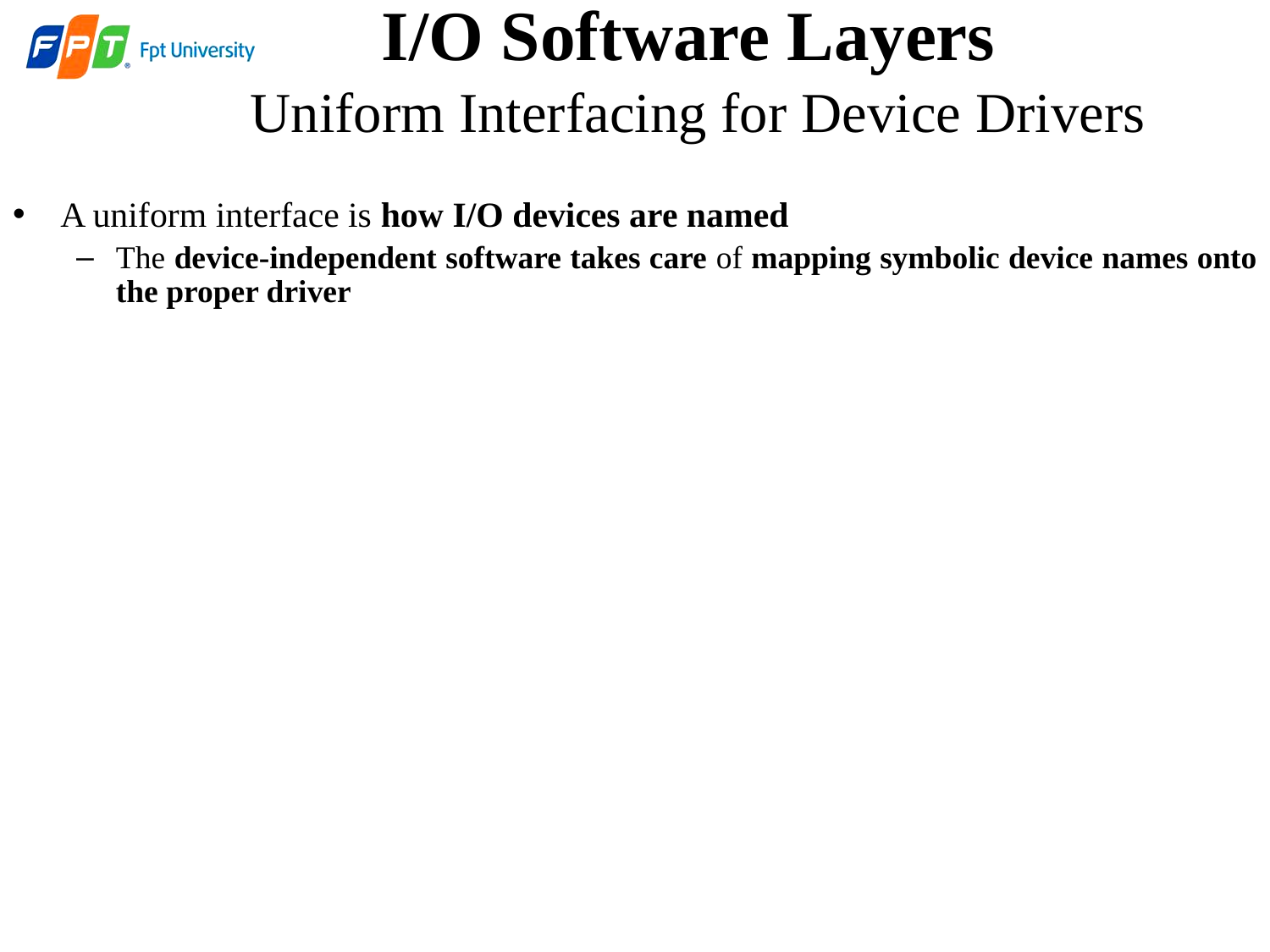

I/O Software Layers
Uniform Interfacing for Device Drivers
A uniform interface is how I/O devices are named
The device-independent software takes care of mapping symbolic device names onto the proper driver